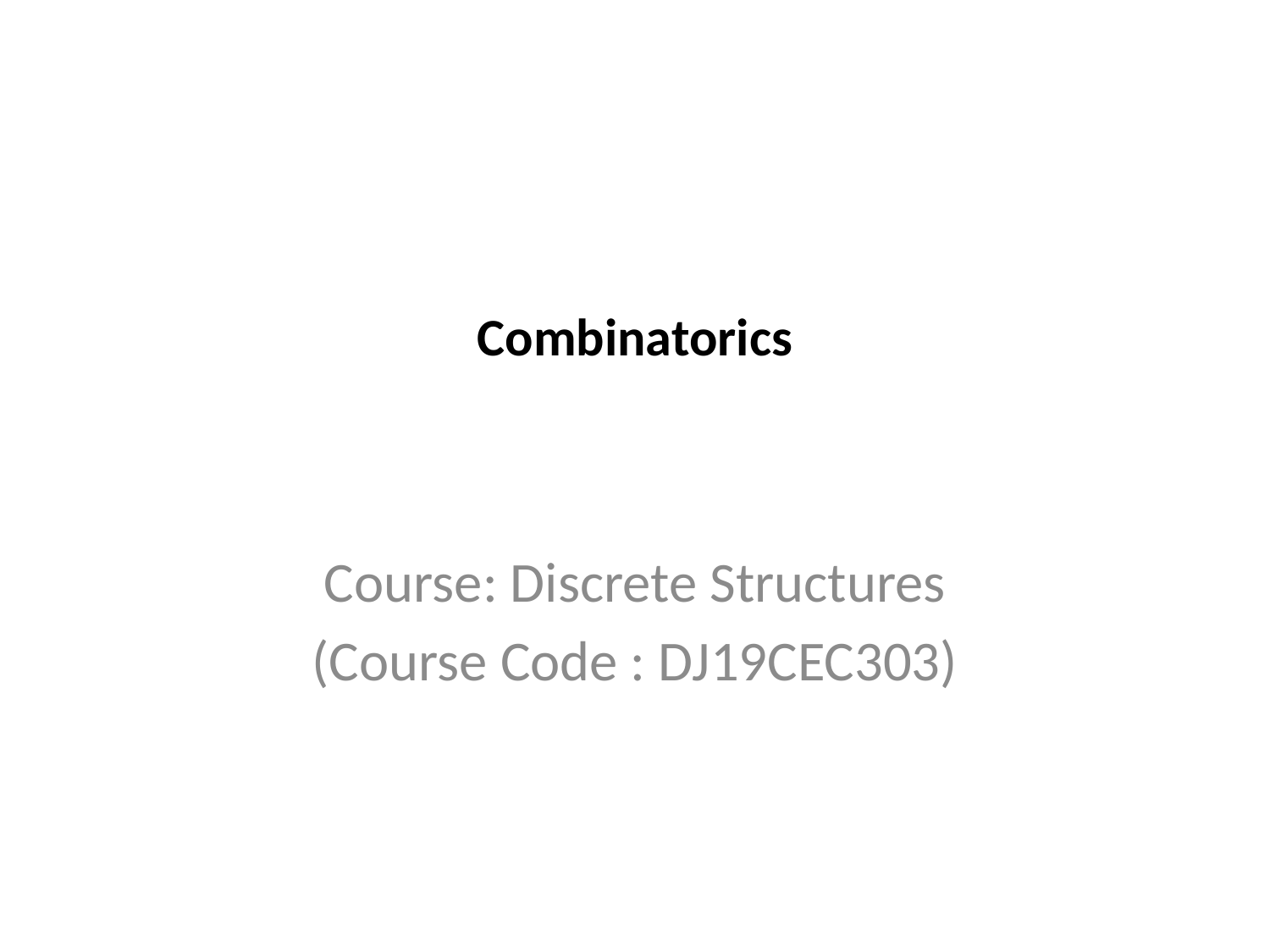

# Combinatorics
Course: Discrete Structures
(Course Code : DJ19CEC303)